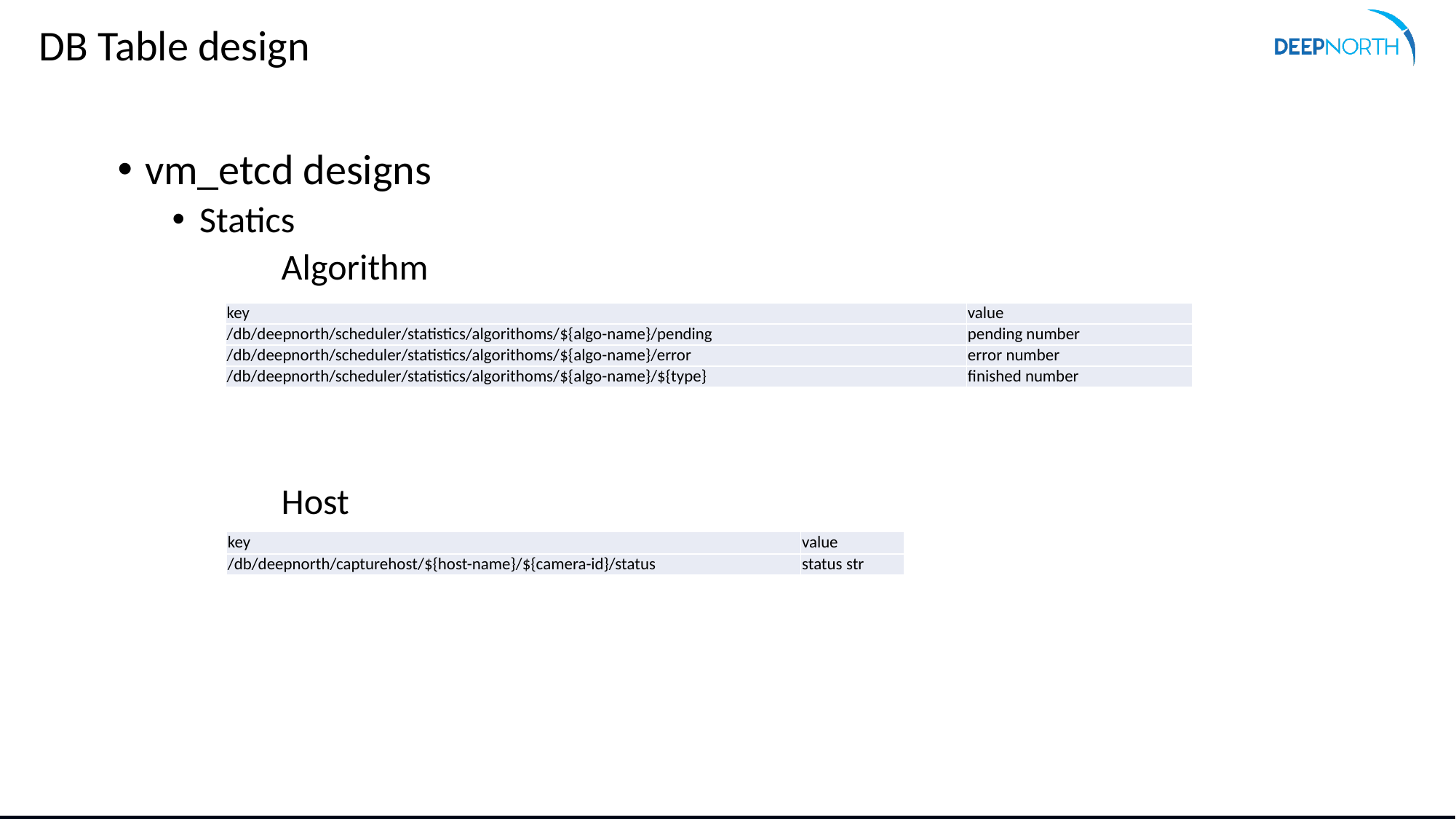

DB Table design

vm_etcd designs
Statics
	Algorithm

	Host

| key | value |
| --- | --- |
| /db/deepnorth/scheduler/statistics/algorithoms/${algo-name}/pending | pending number |
| /db/deepnorth/scheduler/statistics/algorithoms/${algo-name}/error | error number |
| /db/deepnorth/scheduler/statistics/algorithoms/${algo-name}/${type} | finished number |
| key | value |
| --- | --- |
| /db/deepnorth/capturehost/${host-name}/${camera-id}/status | status str |